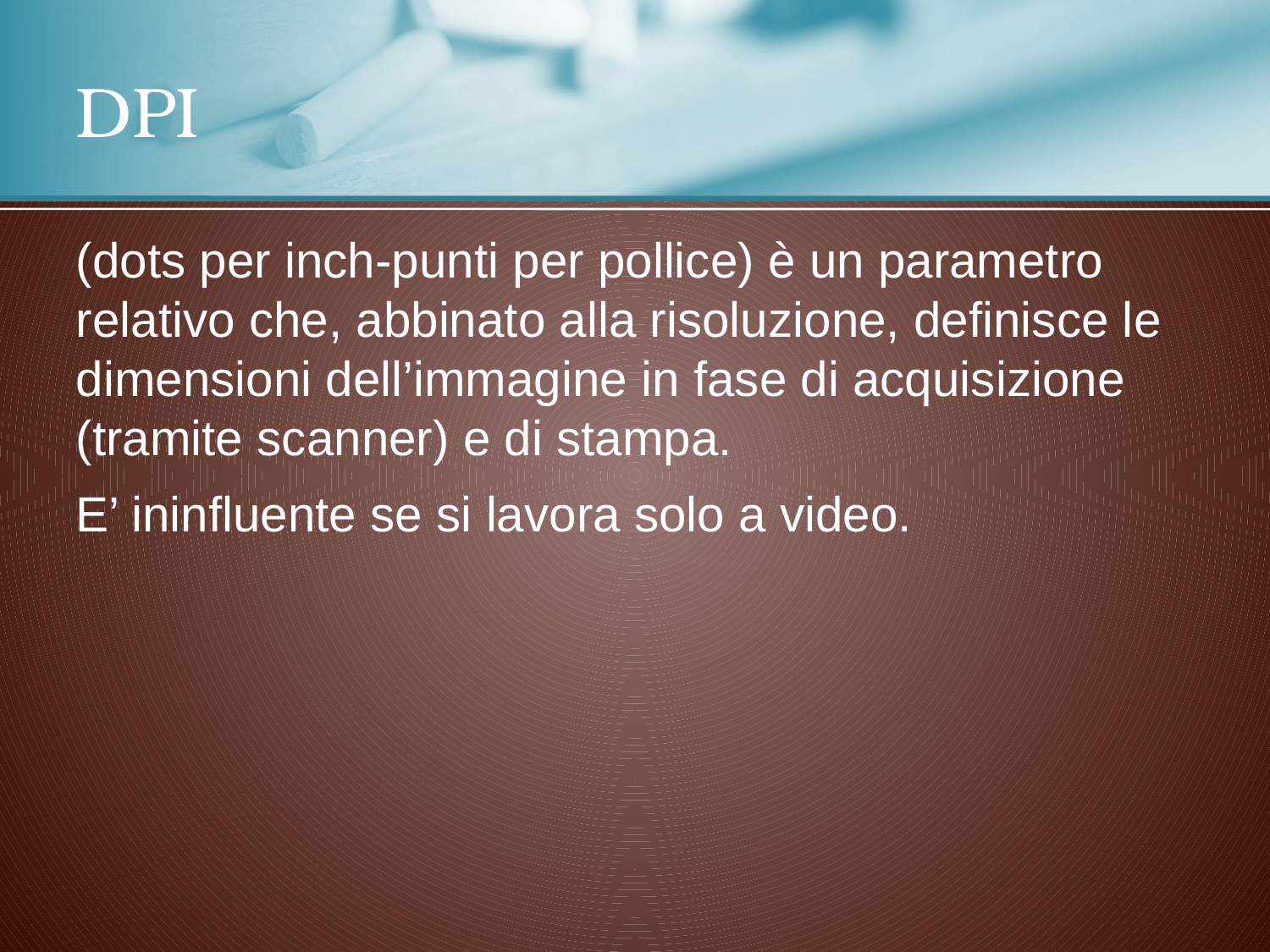

# DPI
(dots per inch-punti per pollice) è un parametro relativo che, abbinato alla risoluzione, definisce le dimensioni dell’immagine in fase di acquisizione (tramite scanner) e di stampa.
E’ ininfluente se si lavora solo a video.